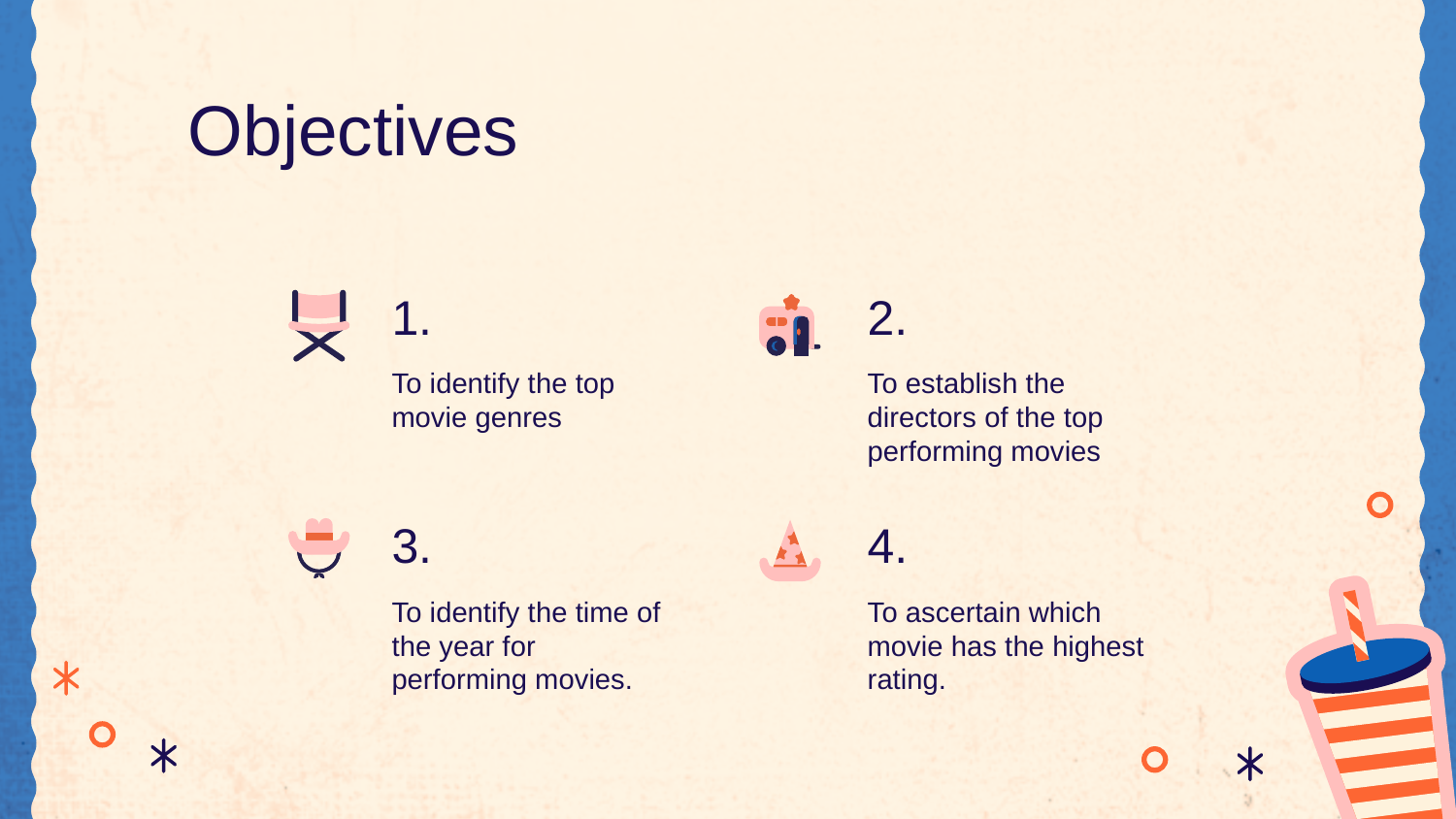

# Objectives

1.
2.

To identify the top movie genres
To establish the directors of the top performing movies
3.
4.

To identify the time of the year for performing movies.
To ascertain which movie has the highest rating.